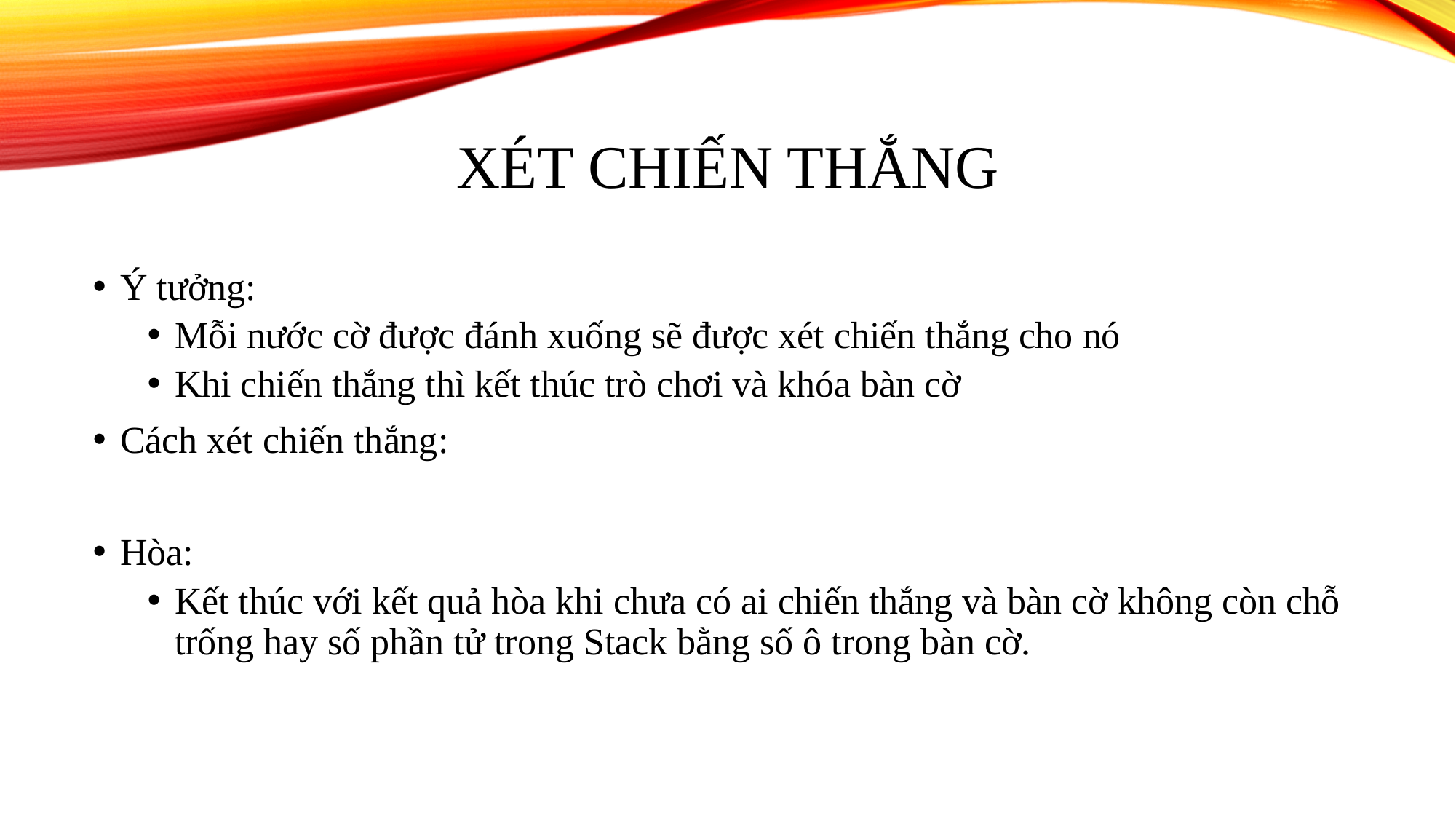

# Xét CHIẾN THẮNG
Ý tưởng:
Mỗi nước cờ được đánh xuống sẽ được xét chiến thắng cho nó
Khi chiến thắng thì kết thúc trò chơi và khóa bàn cờ
Cách xét chiến thắng:

Hòa:
Kết thúc với kết quả hòa khi chưa có ai chiến thắng và bàn cờ không còn chỗ trống hay số phần tử trong Stack bằng số ô trong bàn cờ.